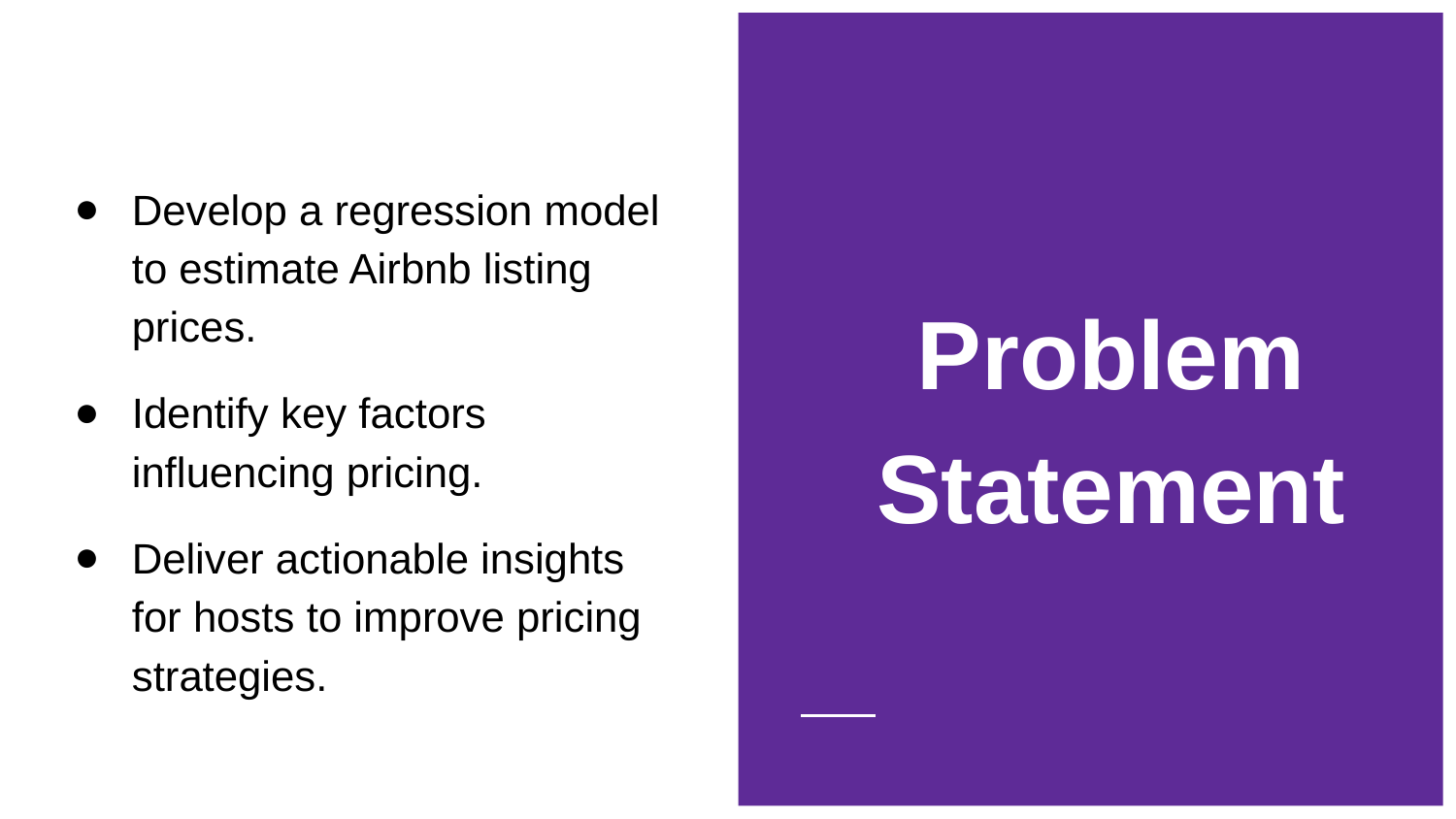

Problem Statement
# Develop a regression model to estimate Airbnb listing prices.
Identify key factors influencing pricing.
Deliver actionable insights for hosts to improve pricing strategies.